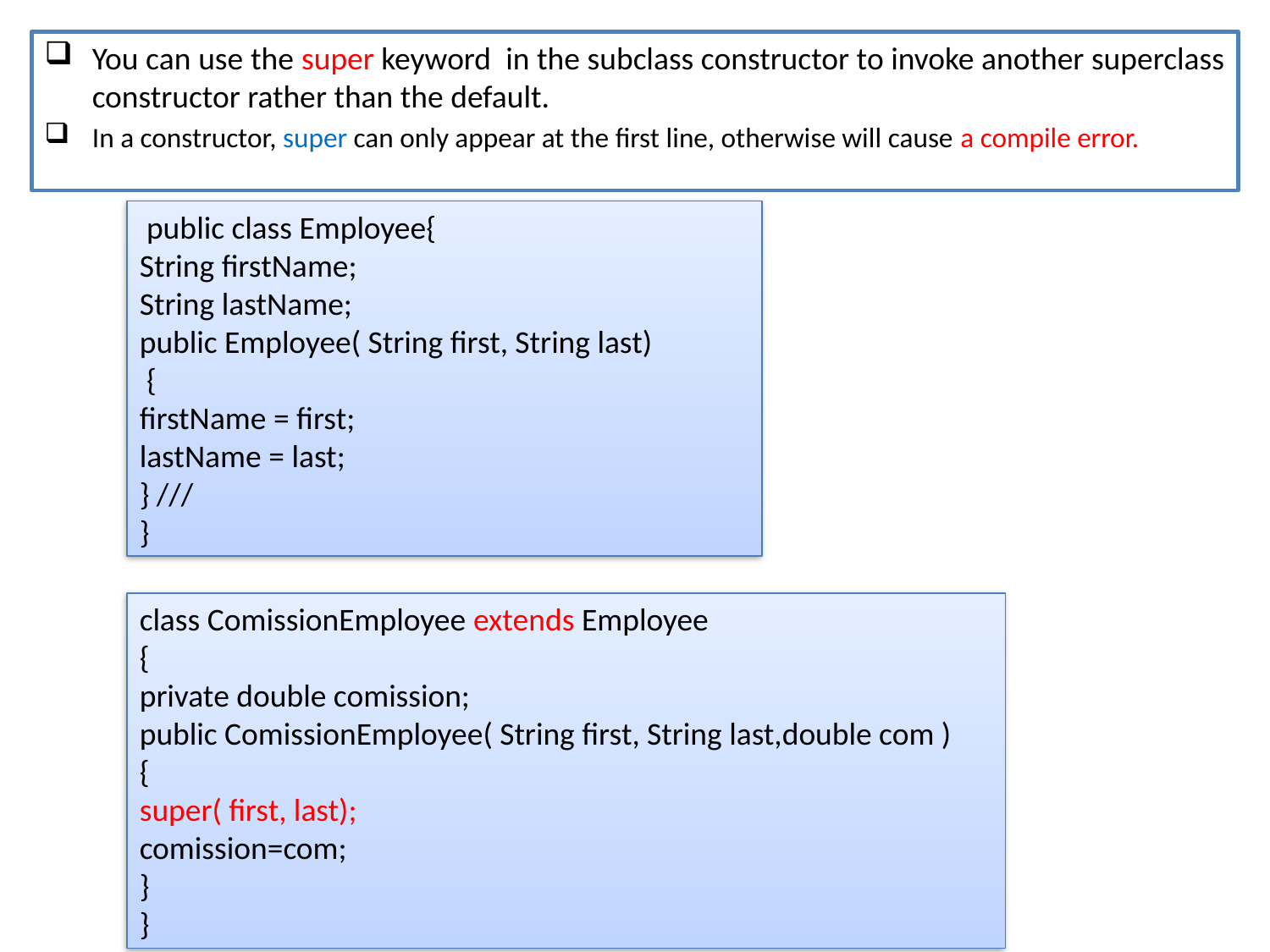

You can use the super keyword  in the subclass constructor to invoke another superclass constructor rather than the default.
In a constructor, super can only appear at the first line, otherwise will cause a compile error.
 public class Employee{
String firstName;
String lastName;
public Employee( String first, String last)
 {
firstName = first;
lastName = last;
} ///
}
class ComissionEmployee extends Employee
{
private double comission;
public ComissionEmployee( String first, String last,double com )
{
super( first, last);
comission=com;
}
}
10